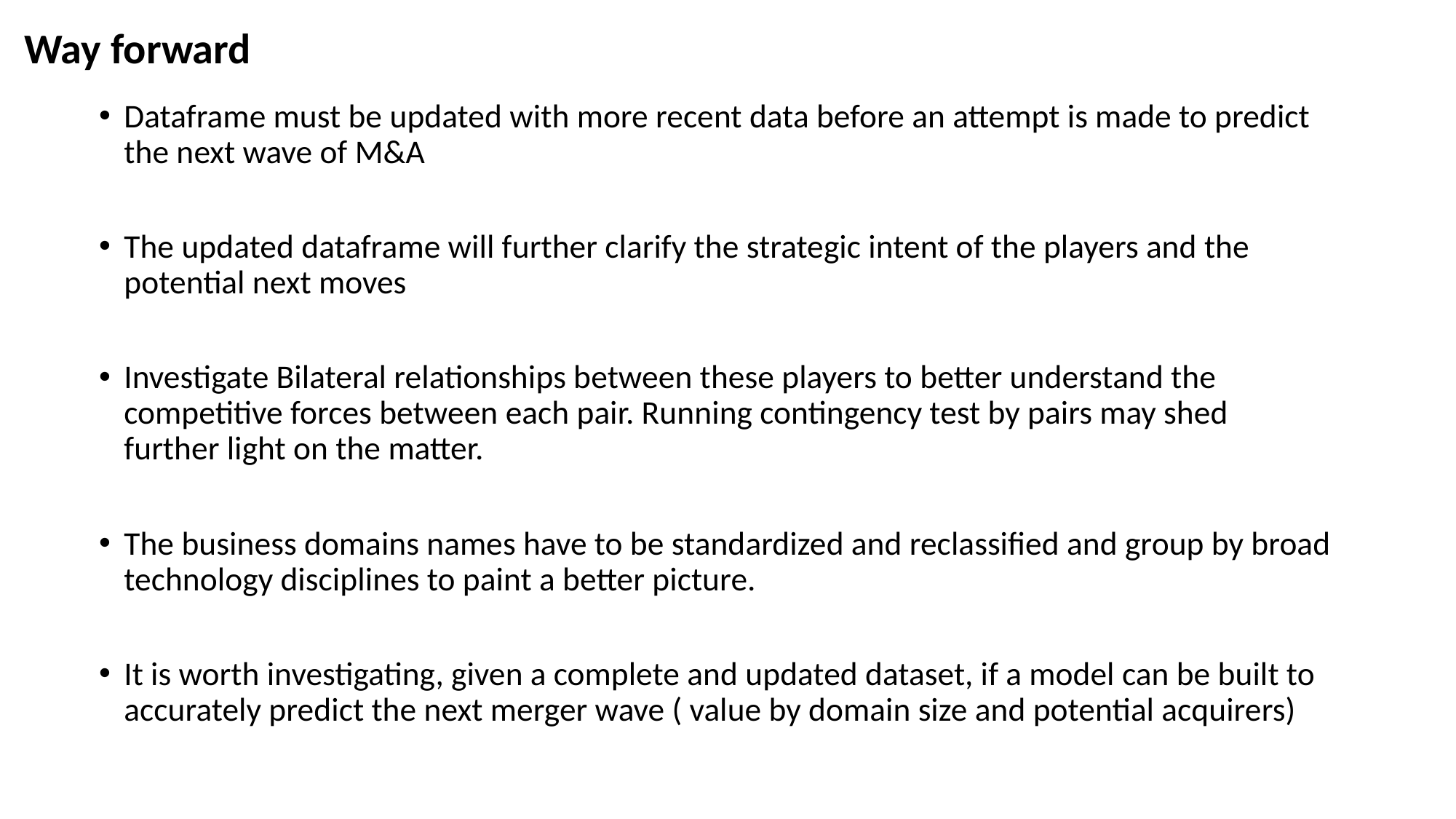

Way forward
Dataframe must be updated with more recent data before an attempt is made to predict the next wave of M&A

The updated dataframe will further clarify the strategic intent of the players and the potential next moves

Investigate Bilateral relationships between these players to better understand the competitive forces between each pair. Running contingency test by pairs may shed further light on the matter.

The business domains names have to be standardized and reclassified and group by broad technology disciplines to paint a better picture.

It is worth investigating, given a complete and updated dataset, if a model can be built to accurately predict the next merger wave ( value by domain size and potential acquirers)